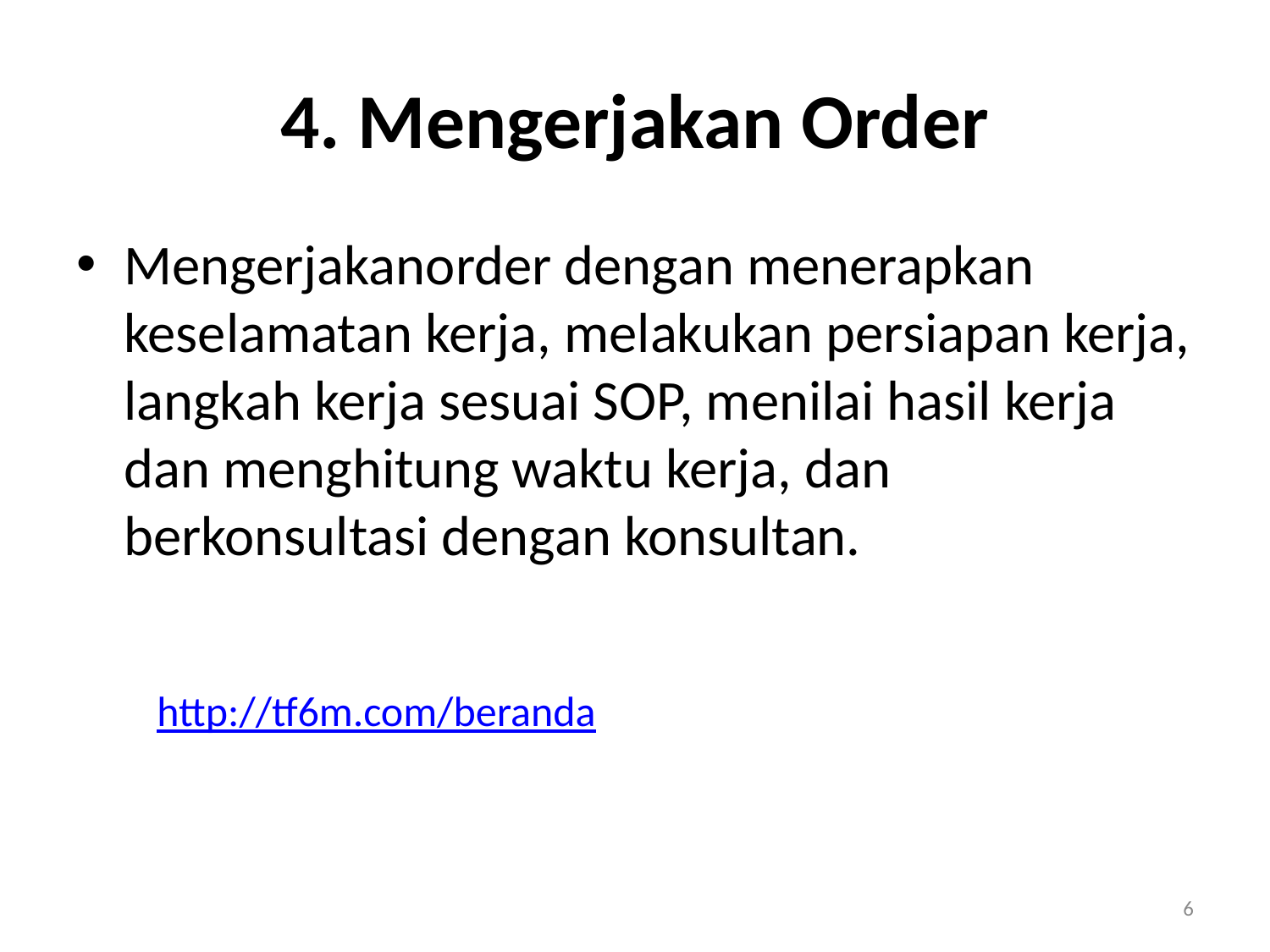

# 4. Mengerjakan Order
Mengerjakanorder dengan menerapkan keselamatan kerja, melakukan persiapan kerja, langkah kerja sesuai SOP, menilai hasil kerja dan menghitung waktu kerja, dan berkonsultasi dengan konsultan.
http://tf6m.com/beranda
6